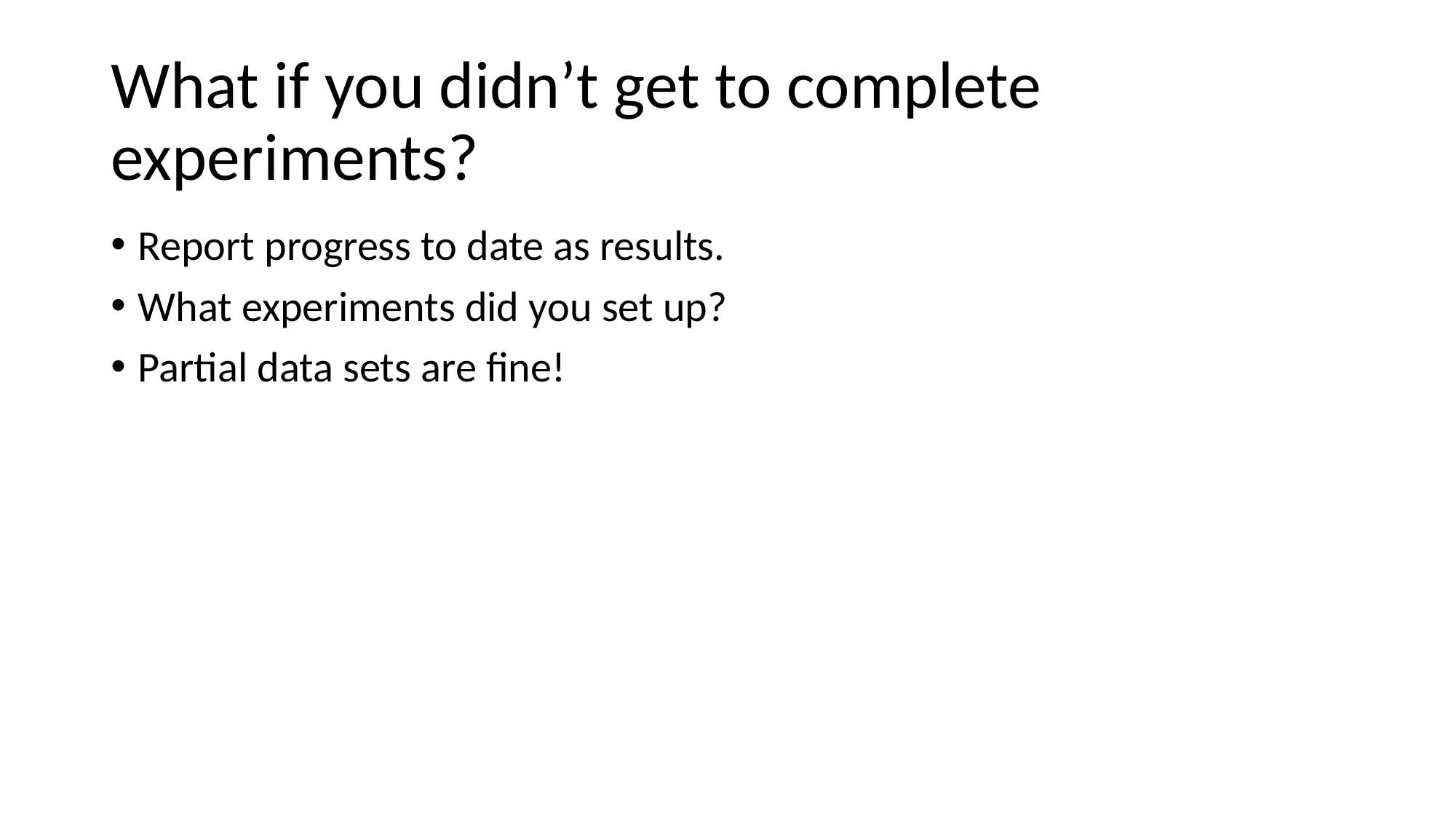

# What if you didn’t get to complete experiments?
Report progress to date as results.
What experiments did you set up?
Partial data sets are fine!